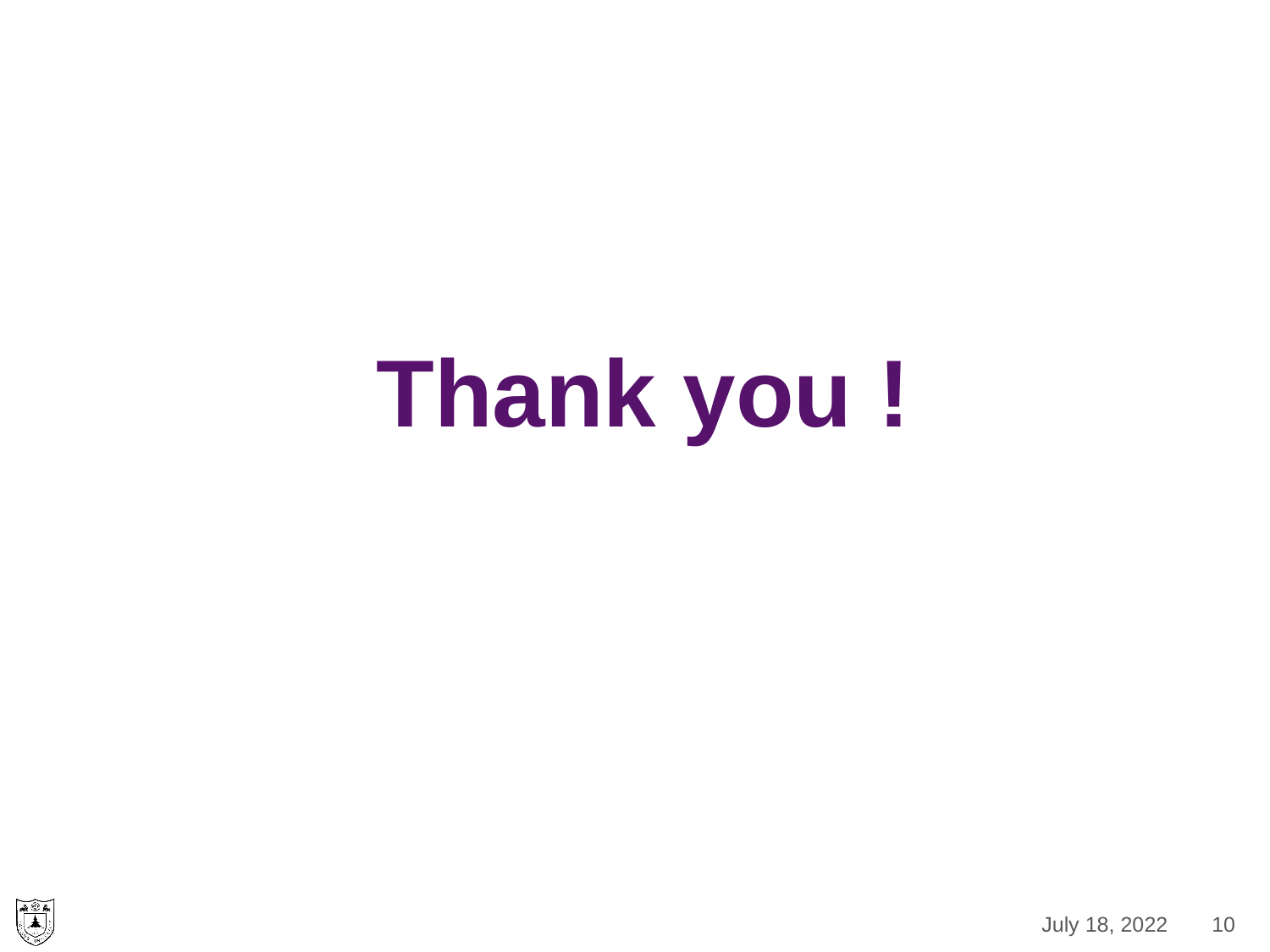

Thank you !

July 18, 2022
10